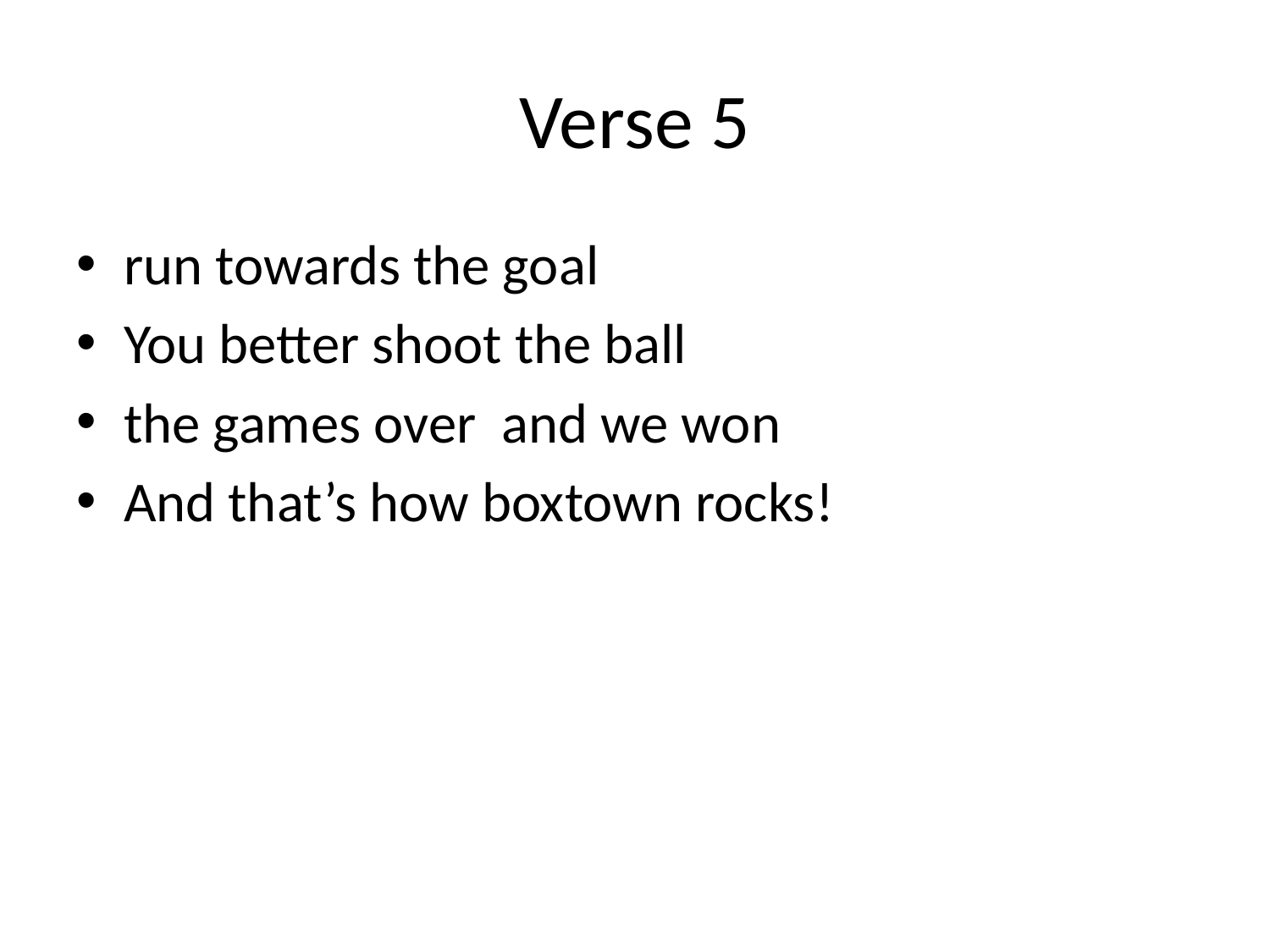

# Verse 5
run towards the goal
You better shoot the ball
the games over  and we won
And that’s how boxtown rocks!